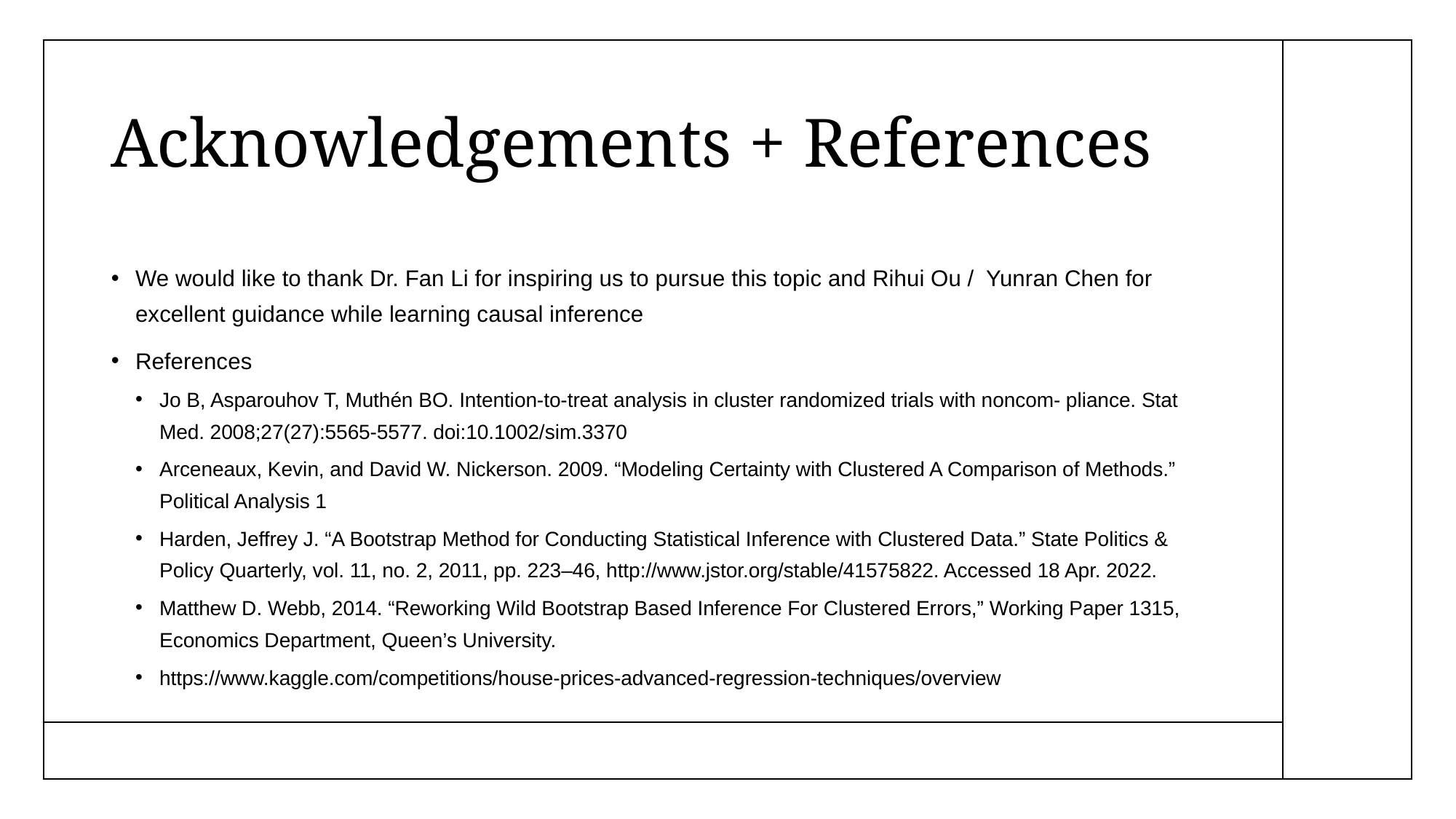

# Acknowledgements + References
We would like to thank Dr. Fan Li for inspiring us to pursue this topic and Rihui Ou /  Yunran Chen for excellent guidance while learning causal inference
References
Jo B, Asparouhov T, Muthén BO. Intention-to-treat analysis in cluster randomized trials with noncom- pliance. Stat Med. 2008;27(27):5565-5577. doi:10.1002/sim.3370
Arceneaux, Kevin, and David W. Nickerson. 2009. “Modeling Certainty with Clustered A Comparison of Methods.” Political Analysis 1
Harden, Jeffrey J. “A Bootstrap Method for Conducting Statistical Inference with Clustered Data.” State Politics & Policy Quarterly, vol. 11, no. 2, 2011, pp. 223–46, http://www.jstor.org/stable/41575822. Accessed 18 Apr. 2022.
Matthew D. Webb, 2014. “Reworking Wild Bootstrap Based Inference For Clustered Errors,” Working Paper 1315, Economics Department, Queen’s University.
https://www.kaggle.com/competitions/house-prices-advanced-regression-techniques/overview